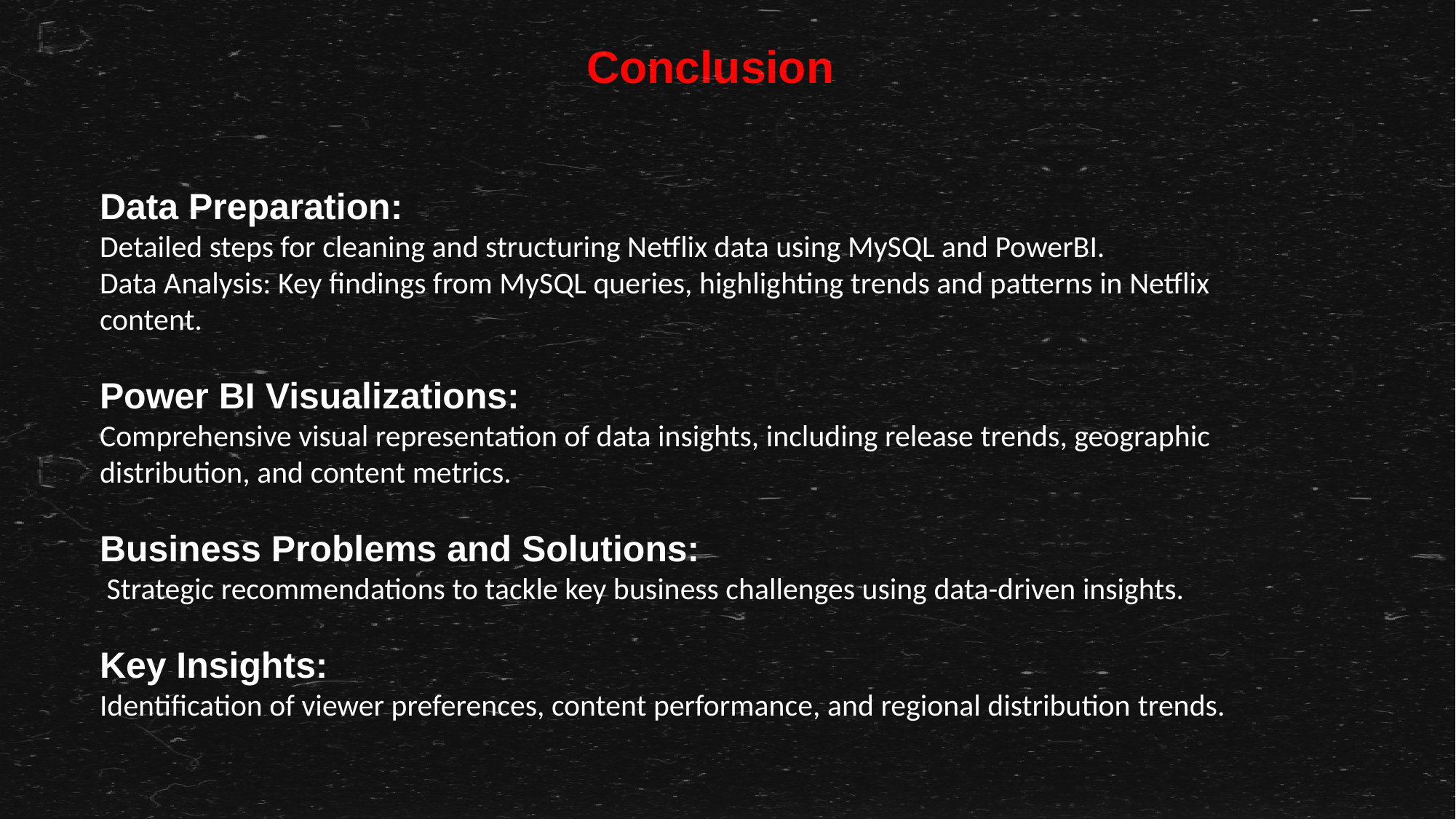

Conclusion
Data Preparation:
Detailed steps for cleaning and structuring Netflix data using MySQL and PowerBI.
Data Analysis: Key findings from MySQL queries, highlighting trends and patterns in Netflix content.

Power BI Visualizations:
Comprehensive visual representation of data insights, including release trends, geographic distribution, and content metrics.

Business Problems and Solutions:
 Strategic recommendations to tackle key business challenges using data-driven insights.

Key Insights:
Identification of viewer preferences, content performance, and regional distribution trends.